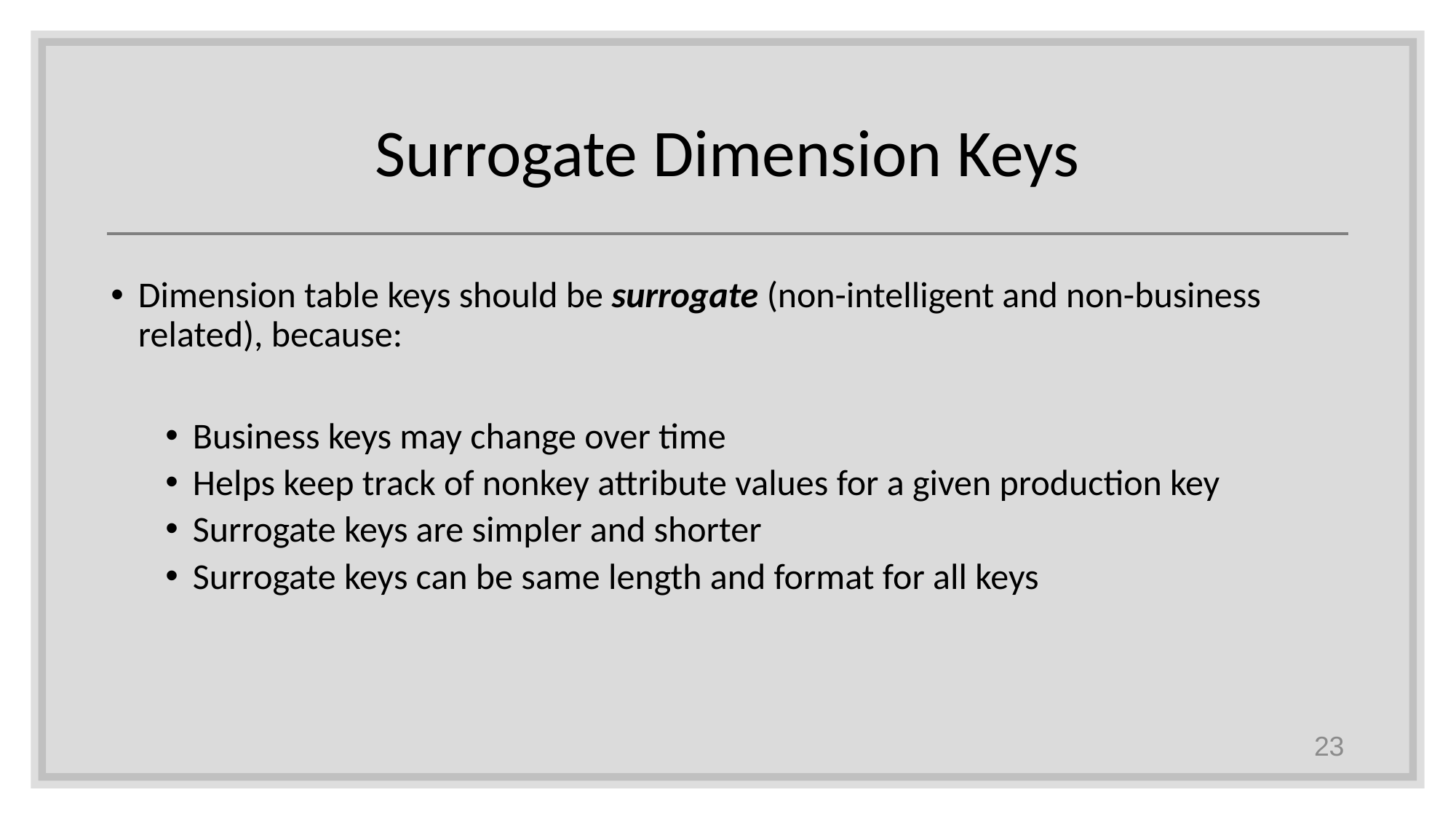

# Surrogate Dimension Keys
Dimension table keys should be surrogate (non-intelligent and non-business related), because:

Business keys may change over time
Helps keep track of nonkey attribute values for a given production key
Surrogate keys are simpler and shorter
Surrogate keys can be same length and format for all keys

23